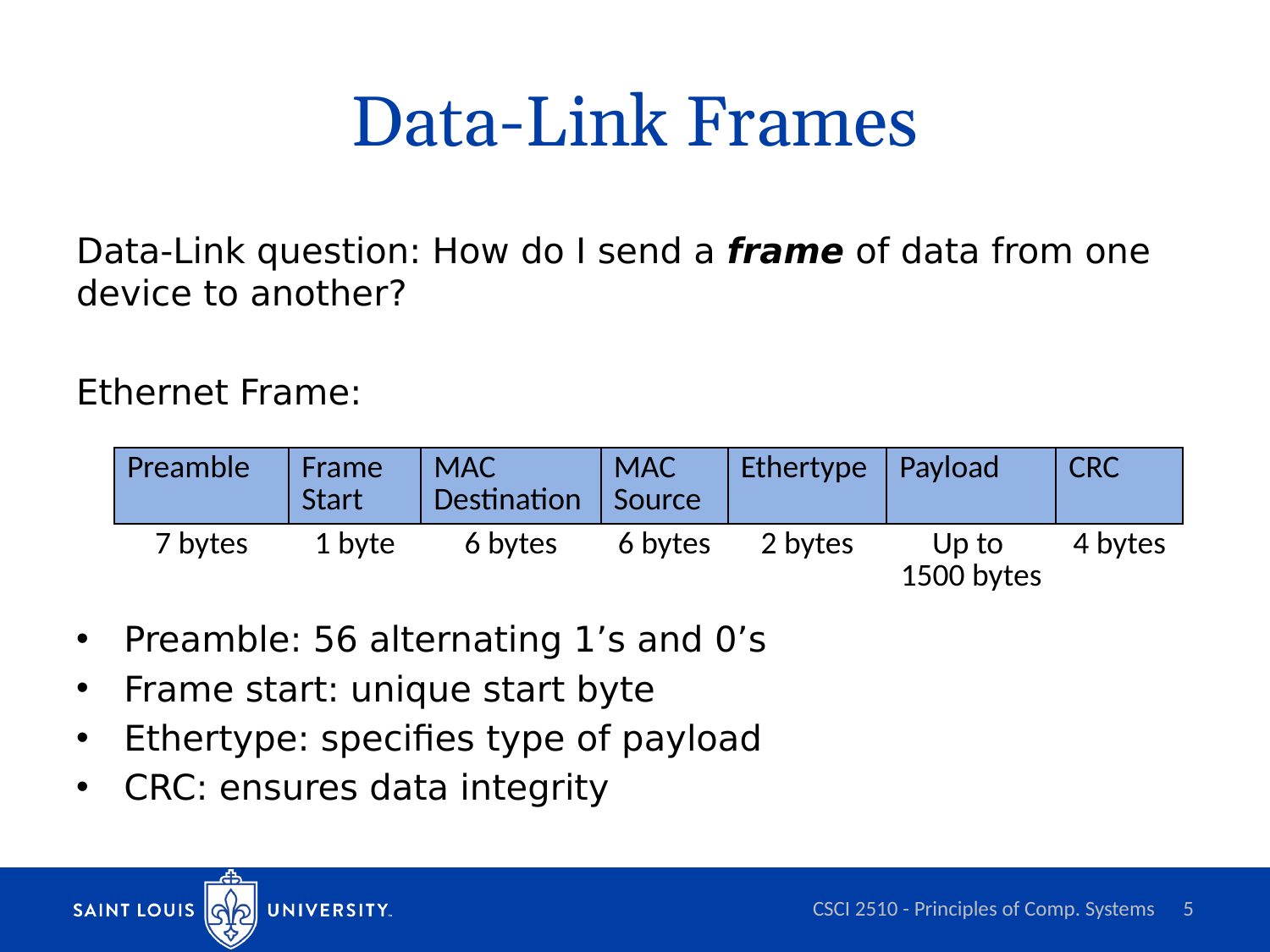

# Data-Link Frames
Data-Link question: How do I send a frame of data from one device to another?

Ethernet Frame:

Preamble: 56 alternating 1’s and 0’s
Frame start: unique start byte
Ethertype: specifies type of payload
CRC: ensures data integrity
| Preamble | Frame Start | MAC Destination | MAC Source | Ethertype | Payload | CRC |
| --- | --- | --- | --- | --- | --- | --- |
| 7 bytes | 1 byte | 6 bytes | 6 bytes | 2 bytes | Up to 1500 bytes | 4 bytes |
CSCI 2510 - Principles of Comp. Systems
5